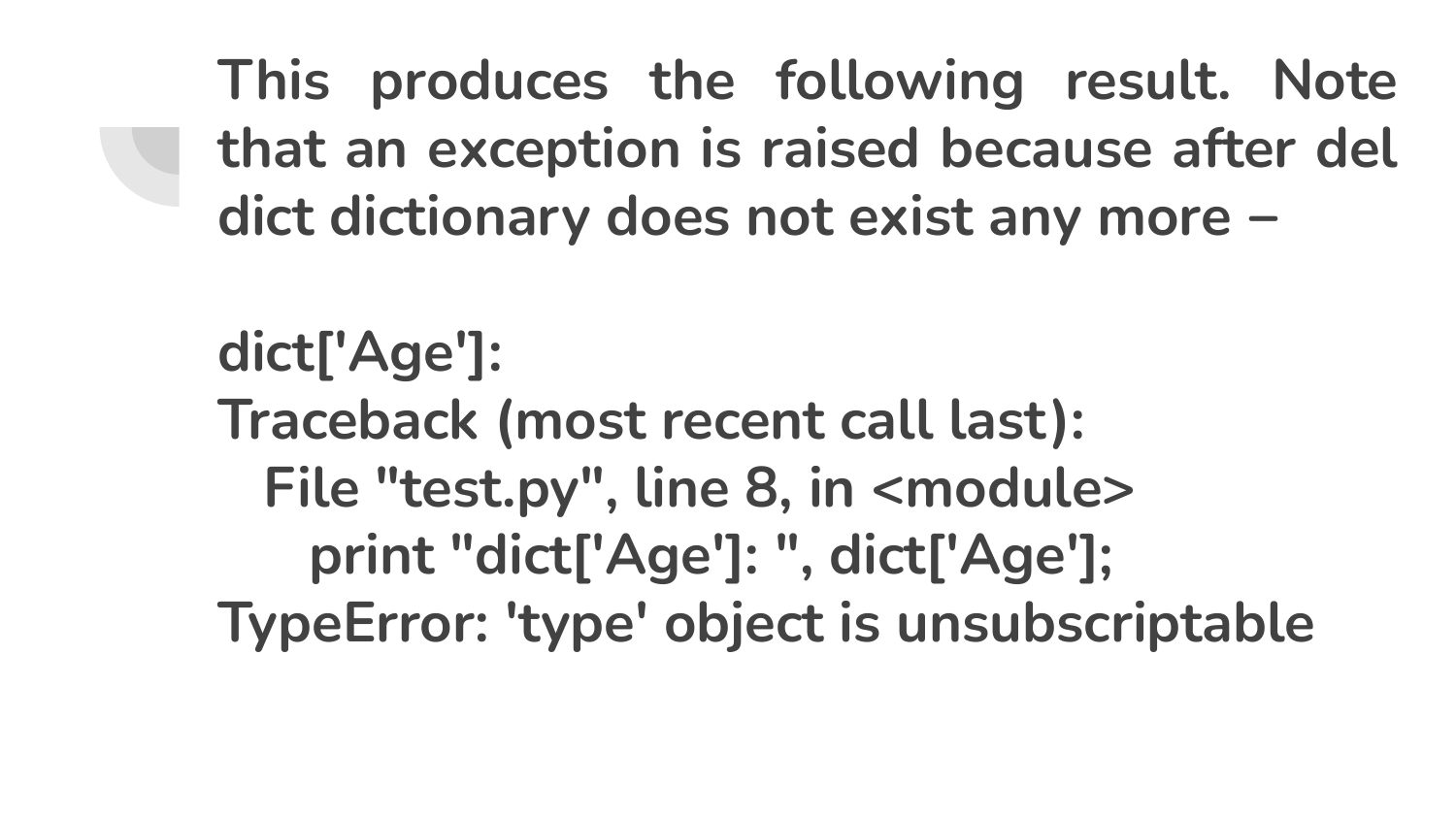

# This produces the following result. Note that an exception is raised because after del dict dictionary does not exist any more −

dict['Age']:
Traceback (most recent call last):
   File "test.py", line 8, in <module>
      print "dict['Age']: ", dict['Age'];
TypeError: 'type' object is unsubscriptable